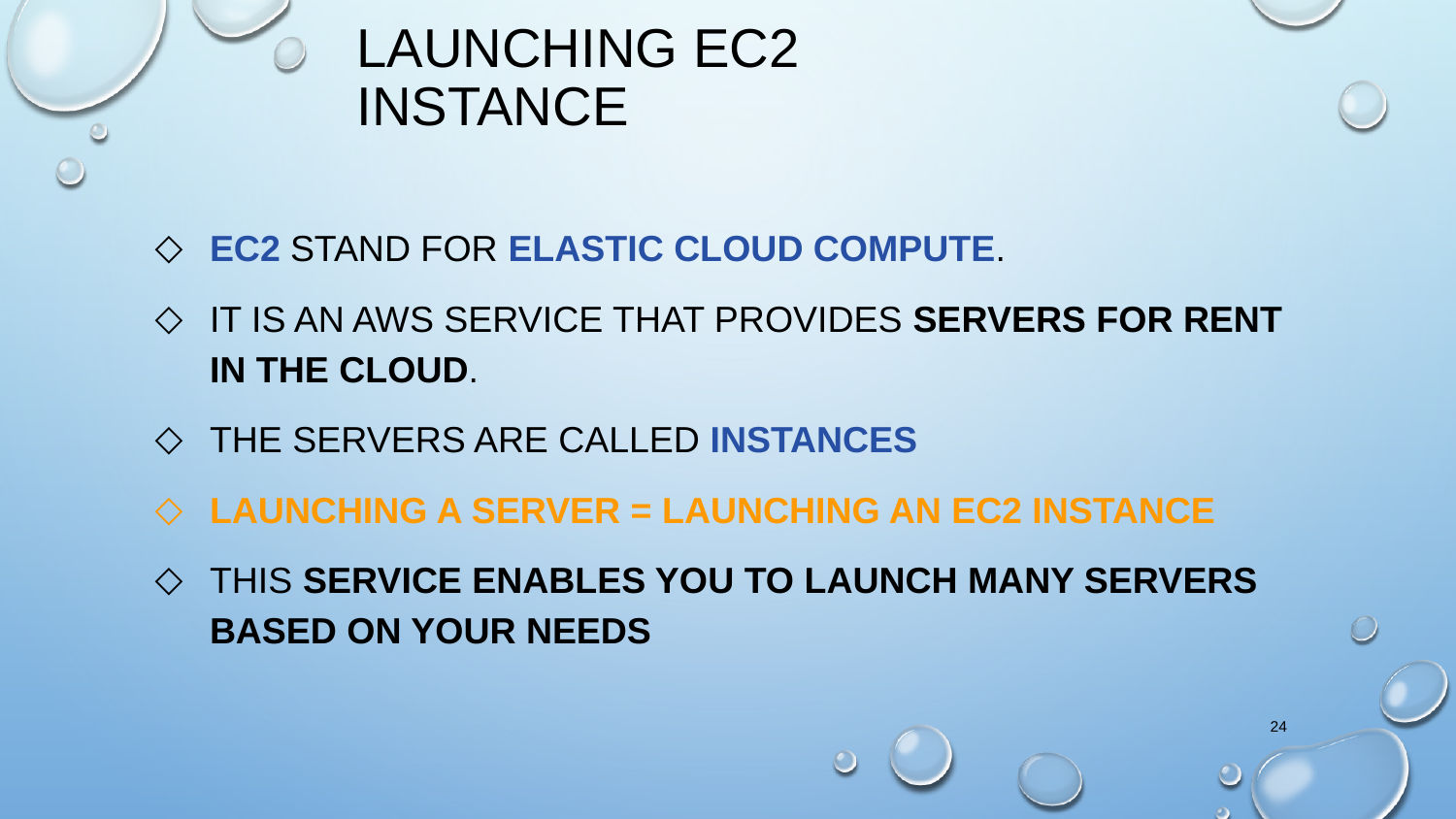

Launching EC2 instance
EC2 stand for Elastic Cloud Compute.
It is an AWS service that provides servers for rent in the cloud.
The servers are called instances
Launching a server = Launching an EC2 instance
This service enables you to launch many servers based on your needs
24